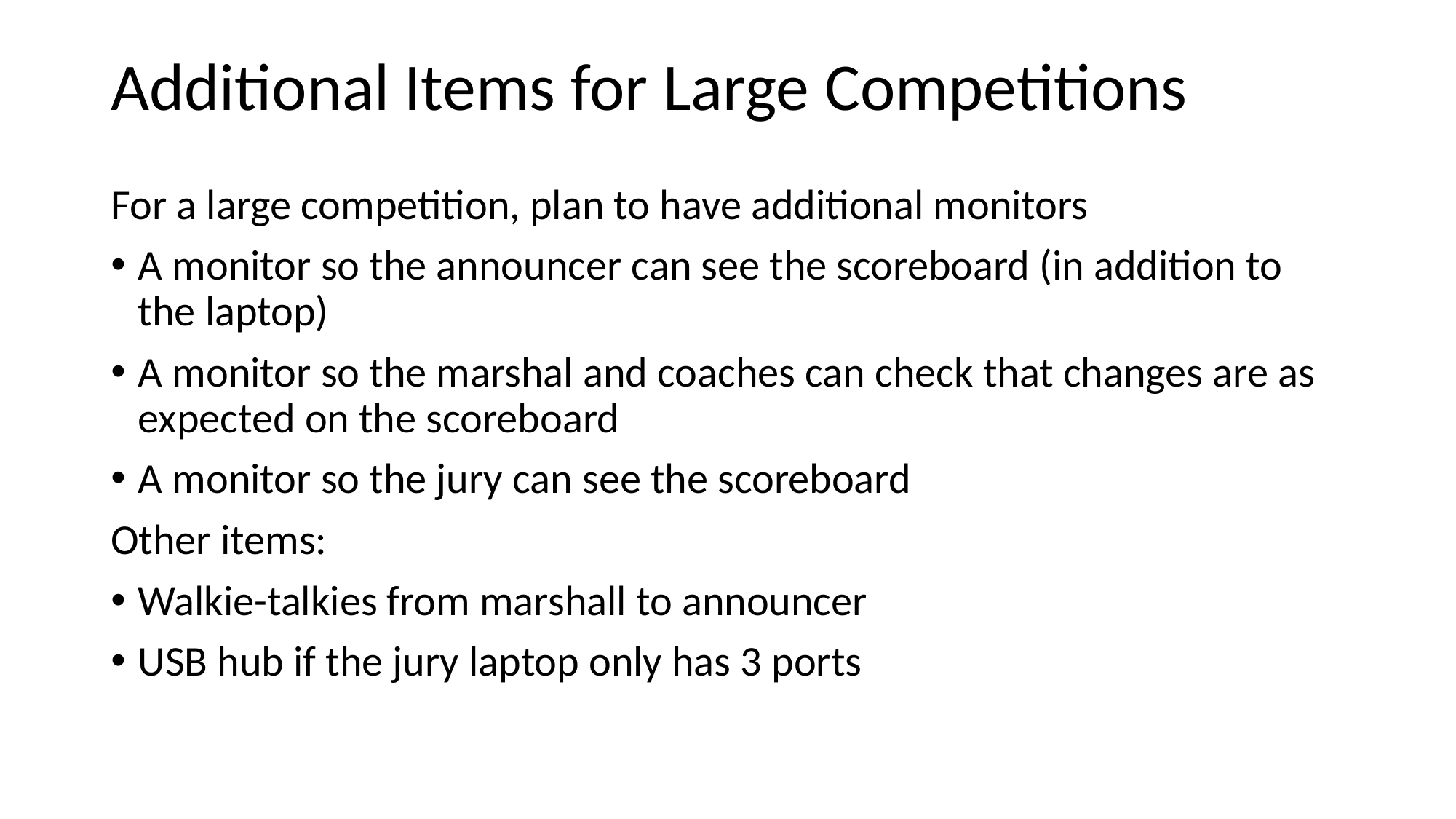

# Additional Items for Large Competitions
For a large competition, plan to have additional monitors
A monitor so the announcer can see the scoreboard (in addition to the laptop)
A monitor so the marshal and coaches can check that changes are as expected on the scoreboard
A monitor so the jury can see the scoreboard
Other items:
Walkie-talkies from marshall to announcer
USB hub if the jury laptop only has 3 ports